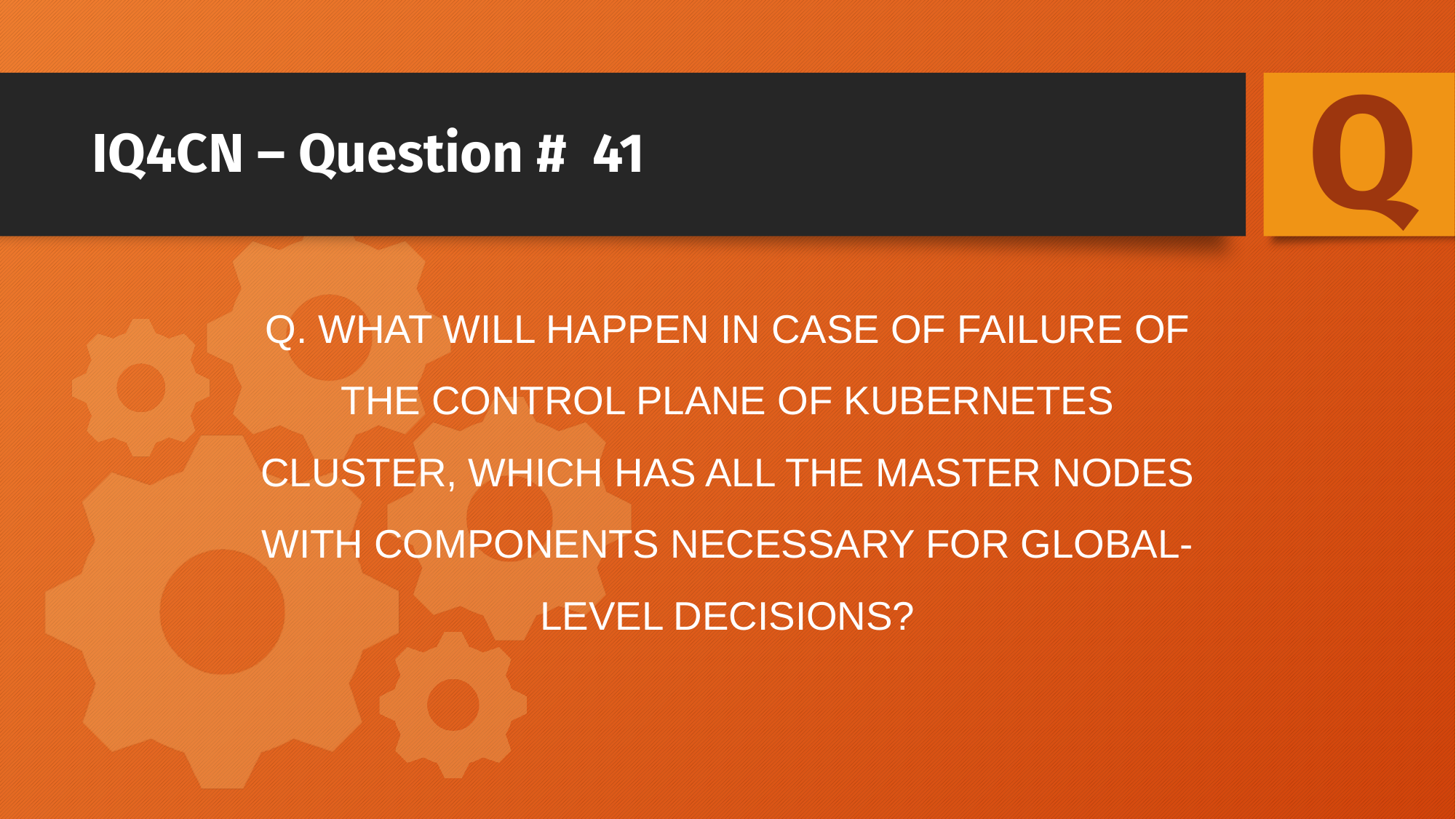

Q
# IQ4CN – Question #  41
Q. What will happen in case of failure of the control plane of Kubernetes cluster, which has all the Master Nodes with components necessary for global-level decisions?